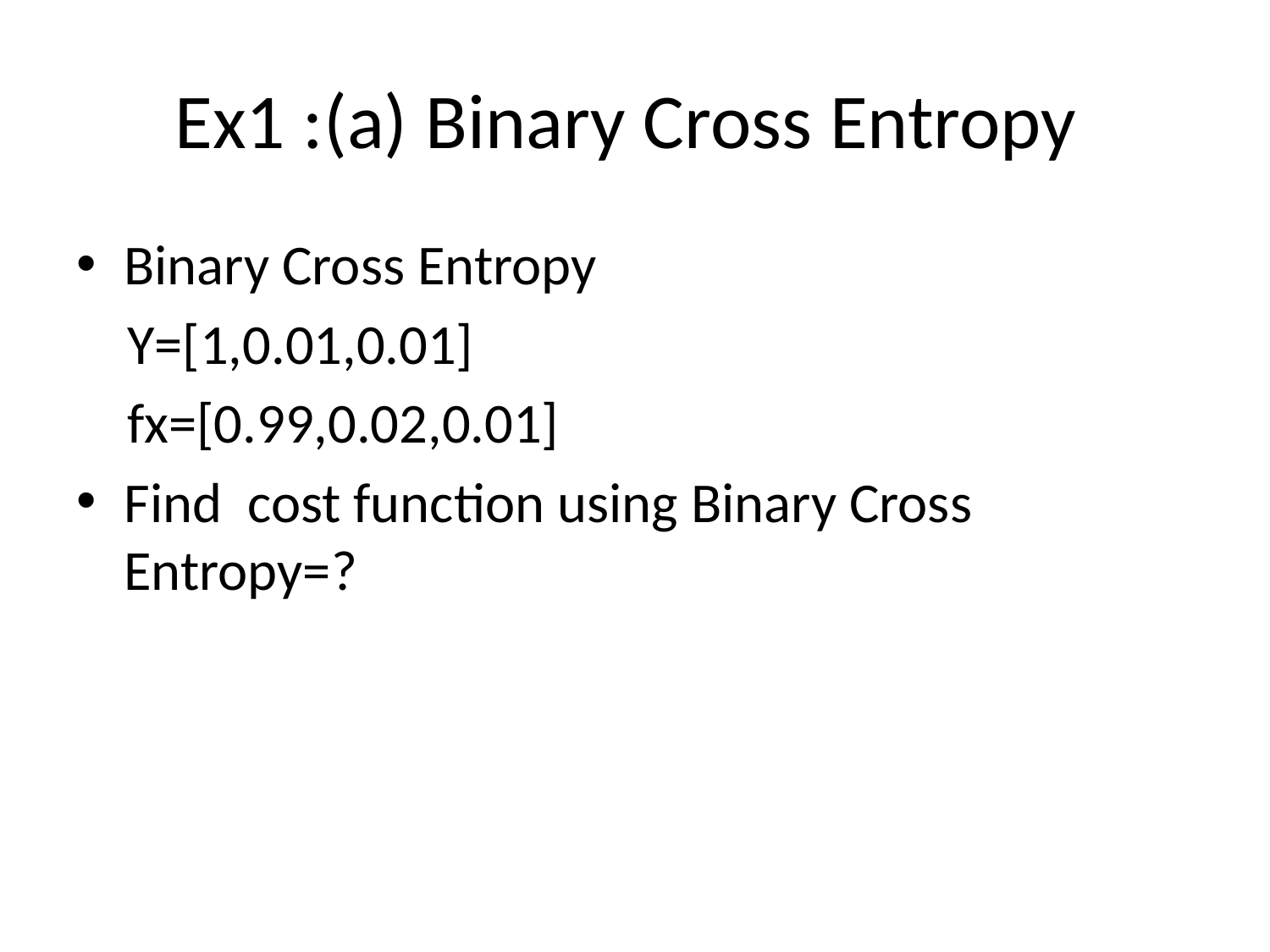

# Ex1 :(a) Binary Cross Entropy
Binary Cross Entropy
    Y=[1,0.01,0.01]
    fx=[0.99,0.02,0.01]
Find  cost function using Binary Cross Entropy=?